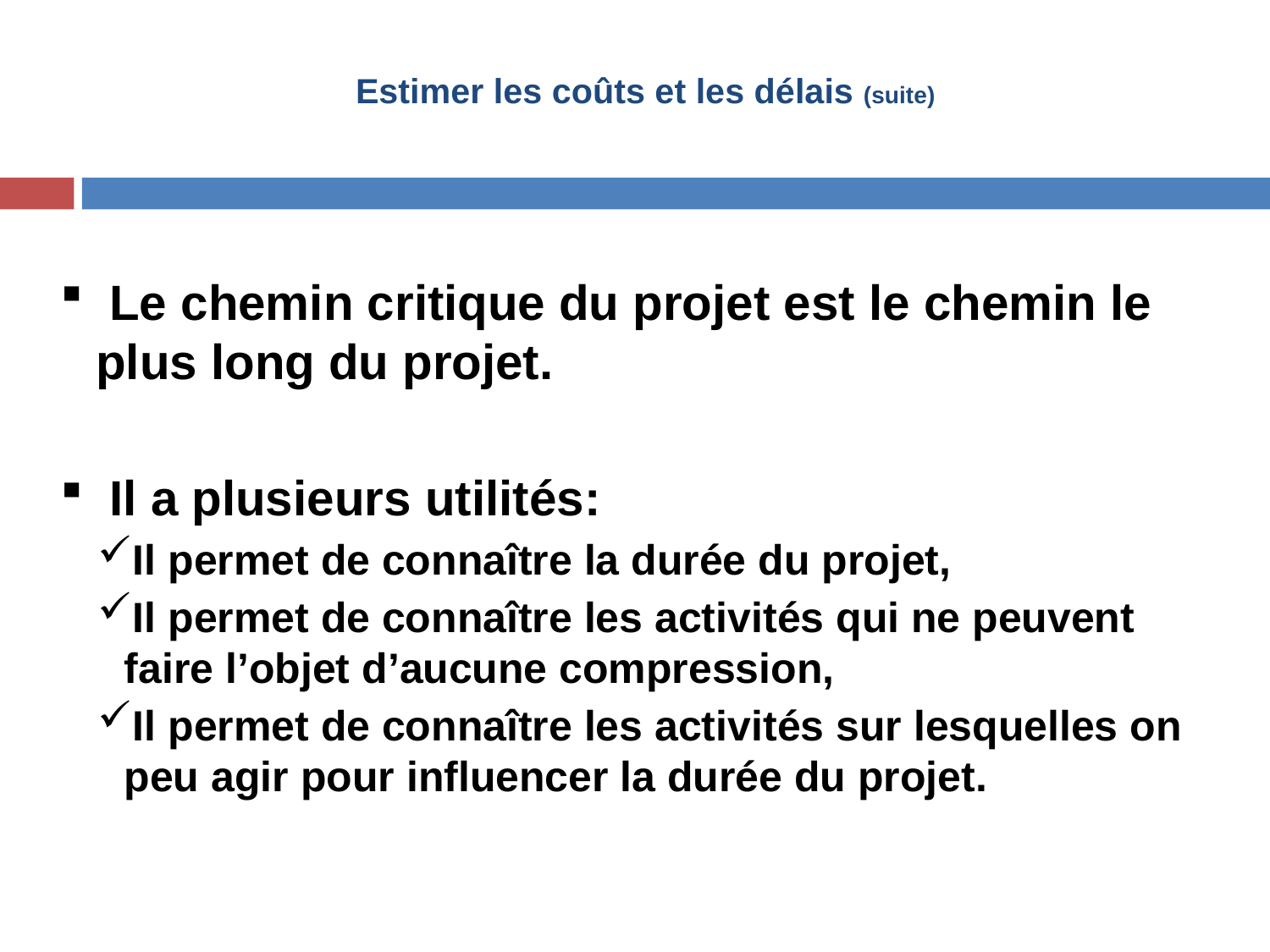

# Estimer les coûts et les délais (suite)
19
 Le chemin critique du projet est le chemin le plus long du projet.

 Il a plusieurs utilités:
Il permet de connaître la durée du projet,
Il permet de connaître les activités qui ne peuvent faire l’objet d’aucune compression,
Il permet de connaître les activités sur lesquelles on peu agir pour influencer la durée du projet.
.

19